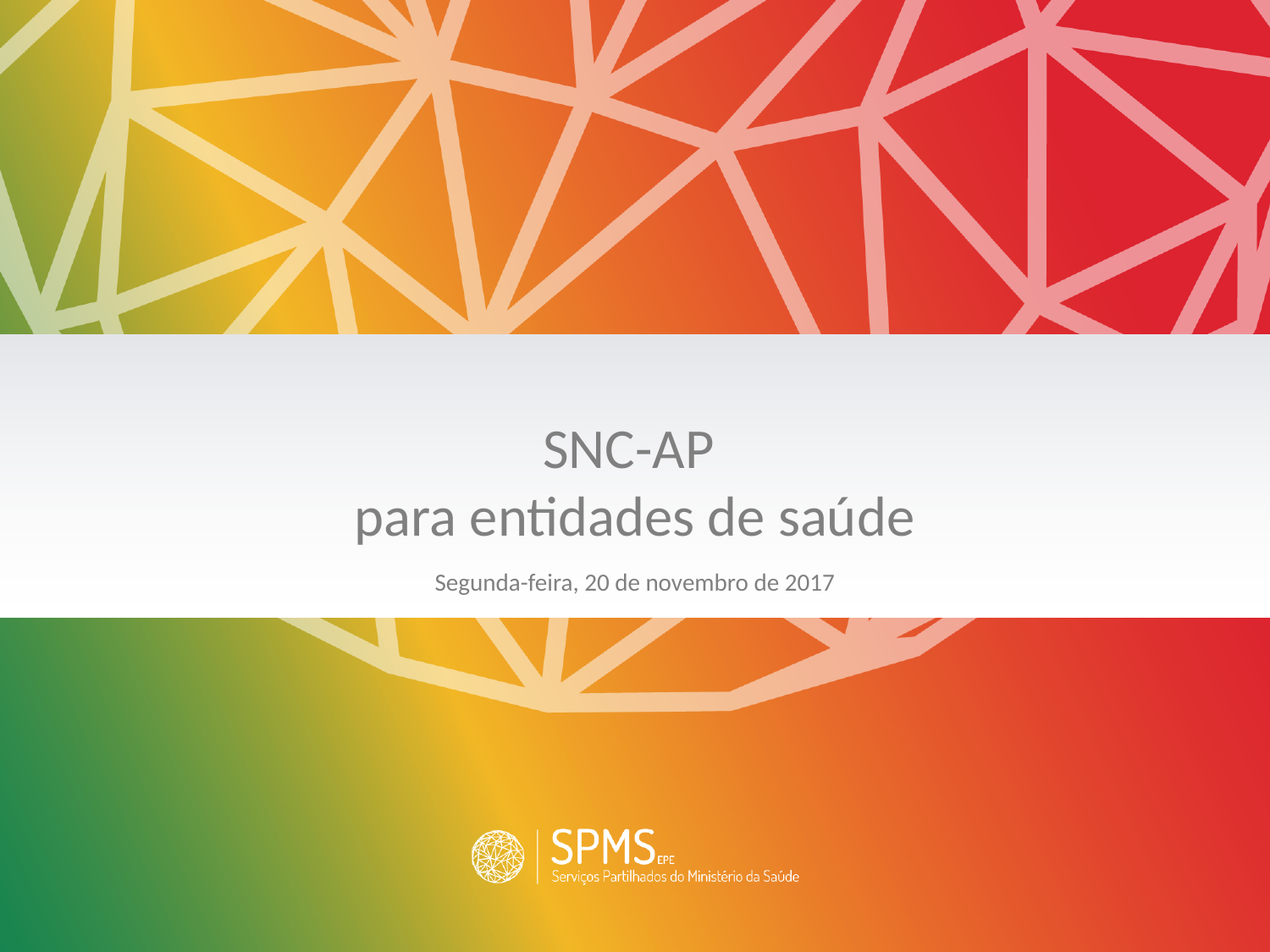

SNC-AP
para entidades de saúde

Segunda-feira, 20 de novembro de 2017